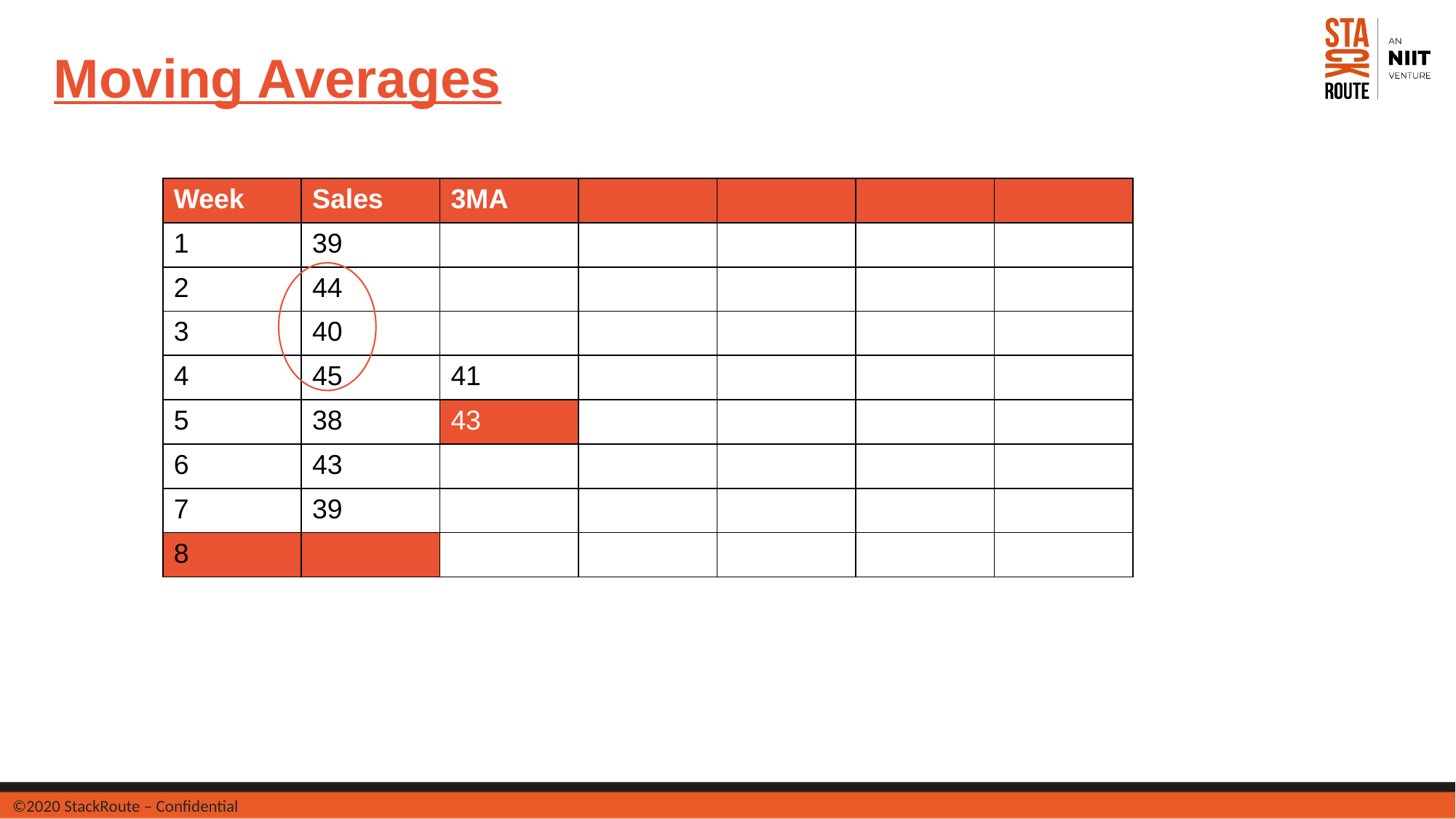

Moving Averages
| Week | Sales | 3MA |  |  |  |  |
| --- | --- | --- | --- | --- | --- | --- |
| 1 | 39 |  |  |  |  |  |
| 2 | 44 |  |  |  |  |  |
| 3 | 40 |  |  |  |  |  |
| 4 | 45 | 41 |  |  |  |  |
| 5 | 38 | 43 |  |  |  |  |
| 6 | 43 |  |  |  |  |  |
| 7 | 39 |  |  |  |  |  |
| 8 |  |  |  |  |  |  |